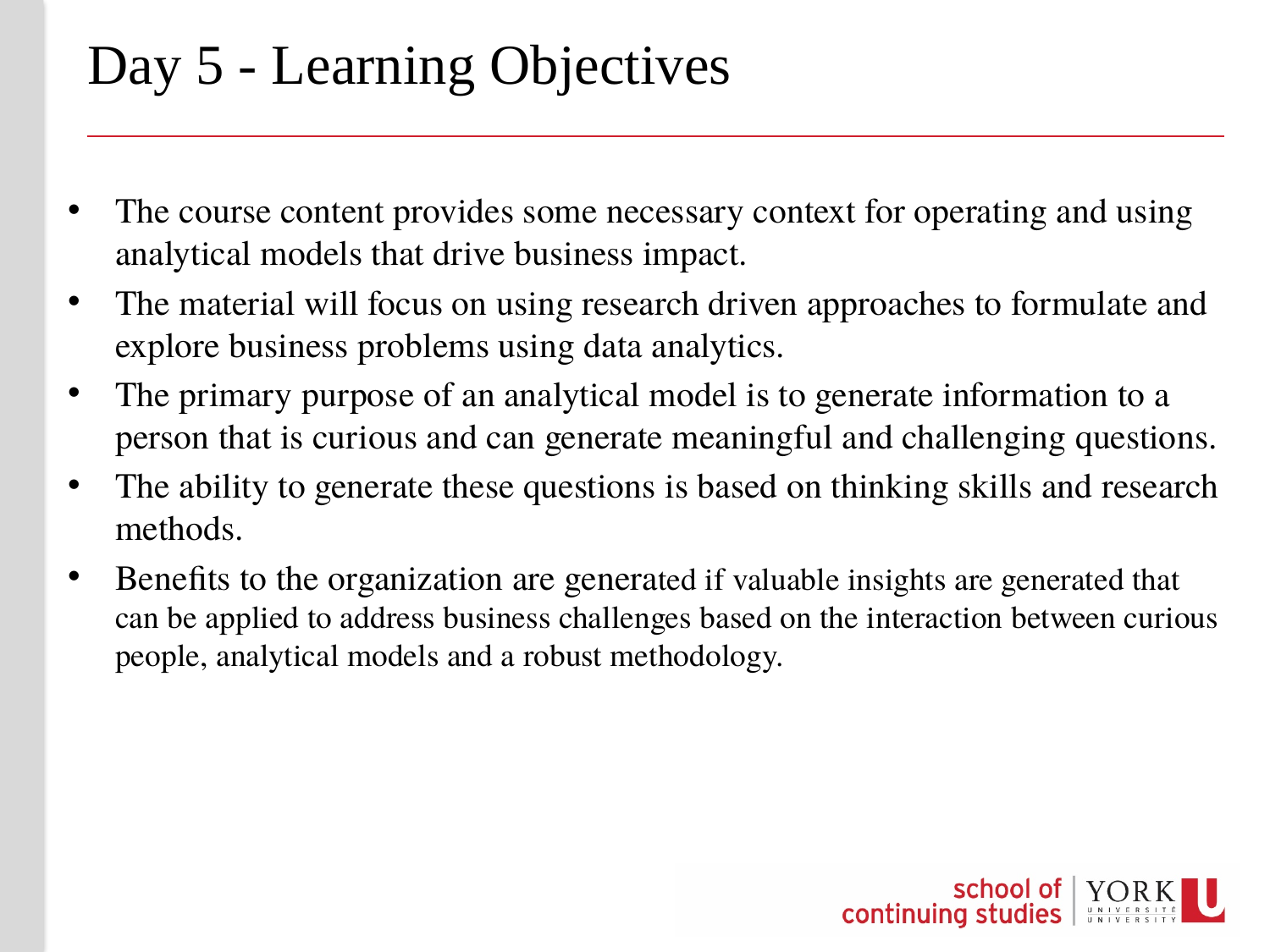

# Day 5 - Learning Objectives

The course content provides some necessary context for operating and using analytical models that drive business impact.
The material will focus on using research driven approaches to formulate and explore business problems using data analytics.
The primary purpose of an analytical model is to generate information to a person that is curious and can generate meaningful and challenging questions.
The ability to generate these questions is based on thinking skills and research methods.
Benefits to the organization are generated if valuable insights are generated that can be applied to address business challenges based on the interaction between curious people, analytical models and a robust methodology.